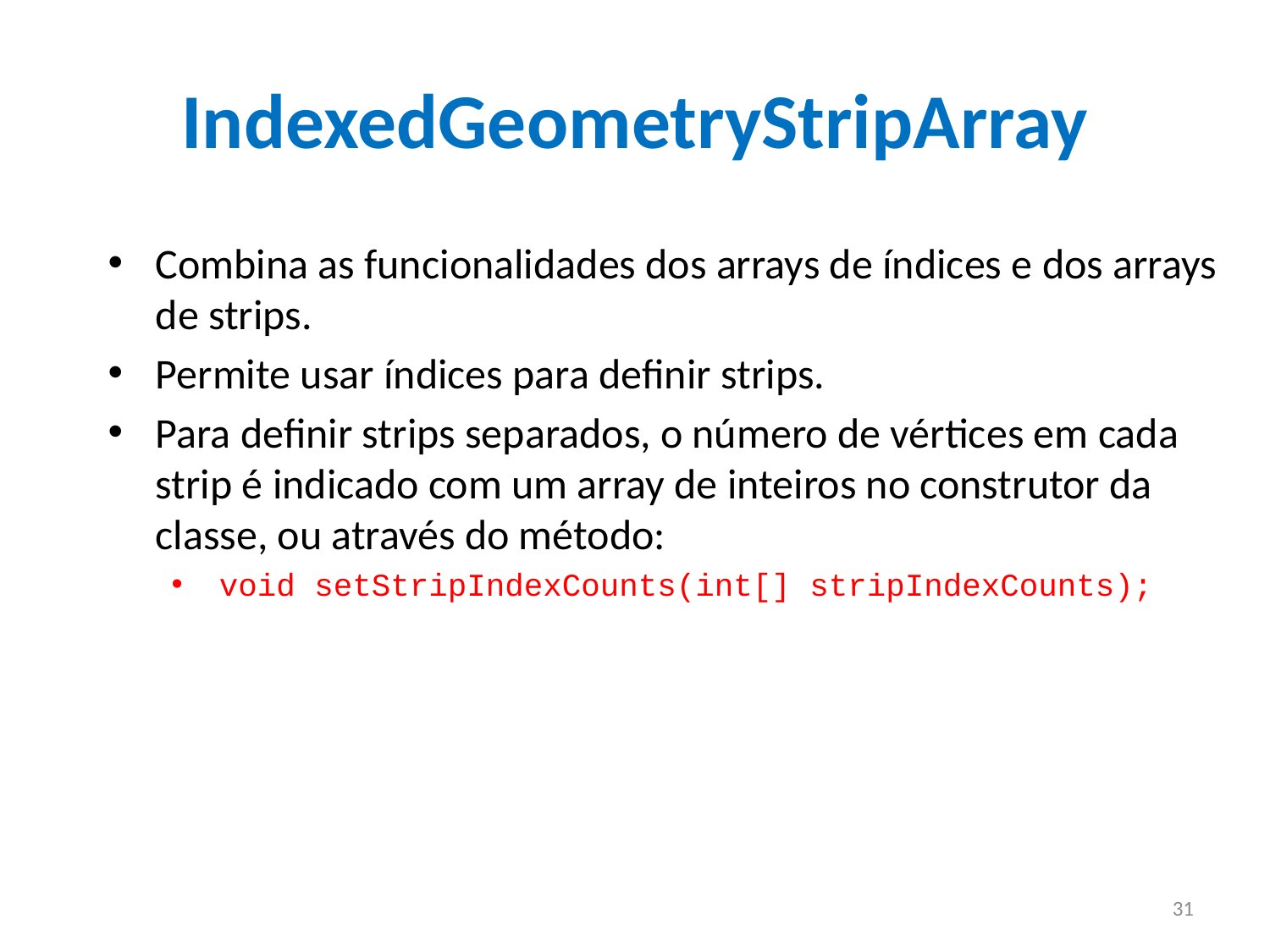

IndexedGeometryStripArray
Combina as funcionalidades dos arrays de índices e dos arrays de strips.
Permite usar índices para definir strips.
Para definir strips separados, o número de vértices em cada strip é indicado com um array de inteiros no construtor da classe, ou através do método:
void setStripIndexCounts(int[] stripIndexCounts);

31